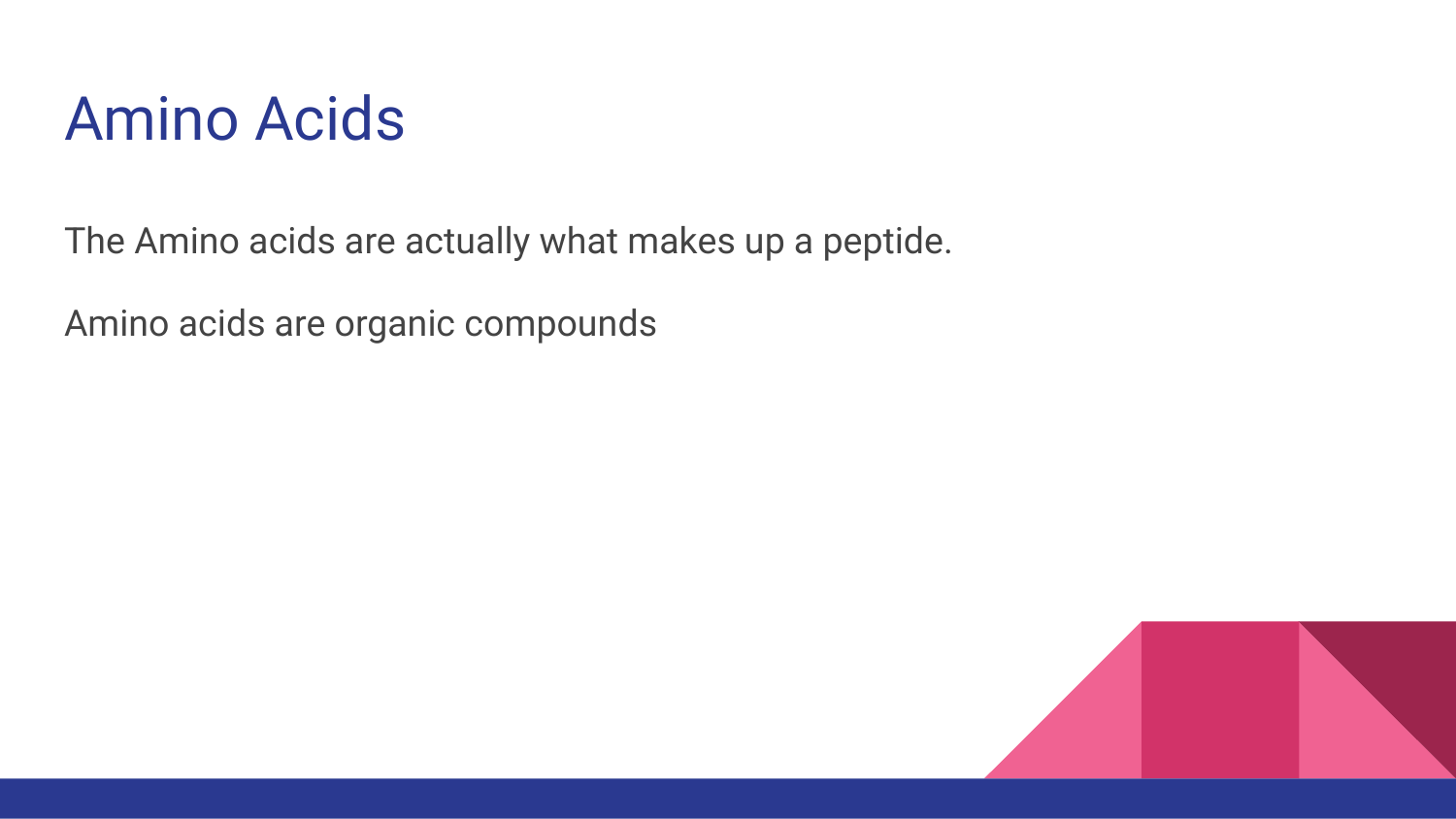

# Amino Acids
The Amino acids are actually what makes up a peptide.
Amino acids are organic compounds